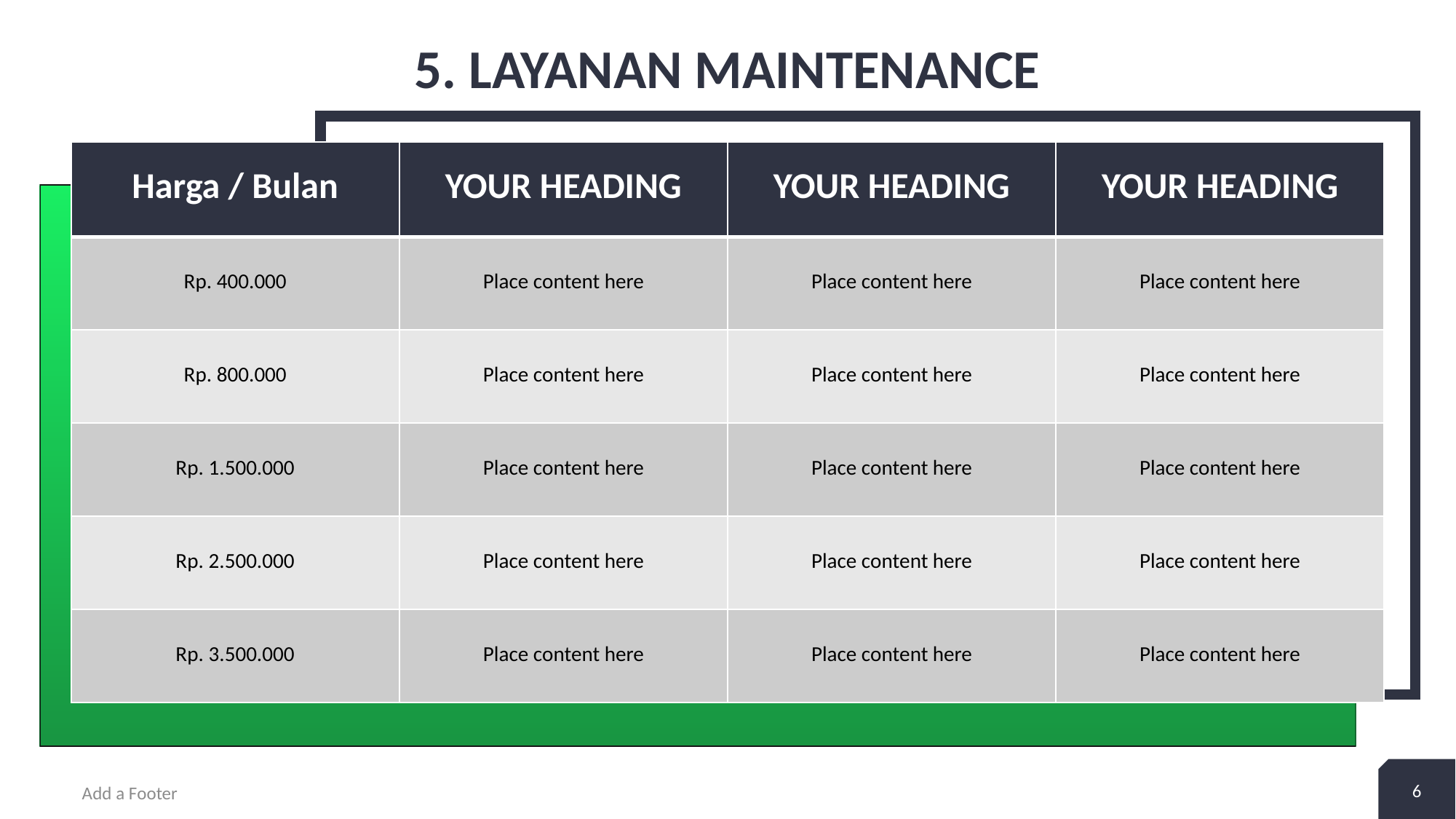

# 5. Layanan maintenance

| Harga / Bulan | YOUR HEADING | YOUR HEADING | YOUR HEADING |
| --- | --- | --- | --- |
| Rp. 400.000 | Place content here | Place content here | Place content here |
| Rp. 800.000 | Place content here | Place content here | Place content here |
| Rp. 1.500.000 | Place content here | Place content here | Place content here |
| Rp. 2.500.000 | Place content here | Place content here | Place content here |
| Rp. 3.500.000 | Place content here | Place content here | Place content here |
2

+

6
Add a Footer